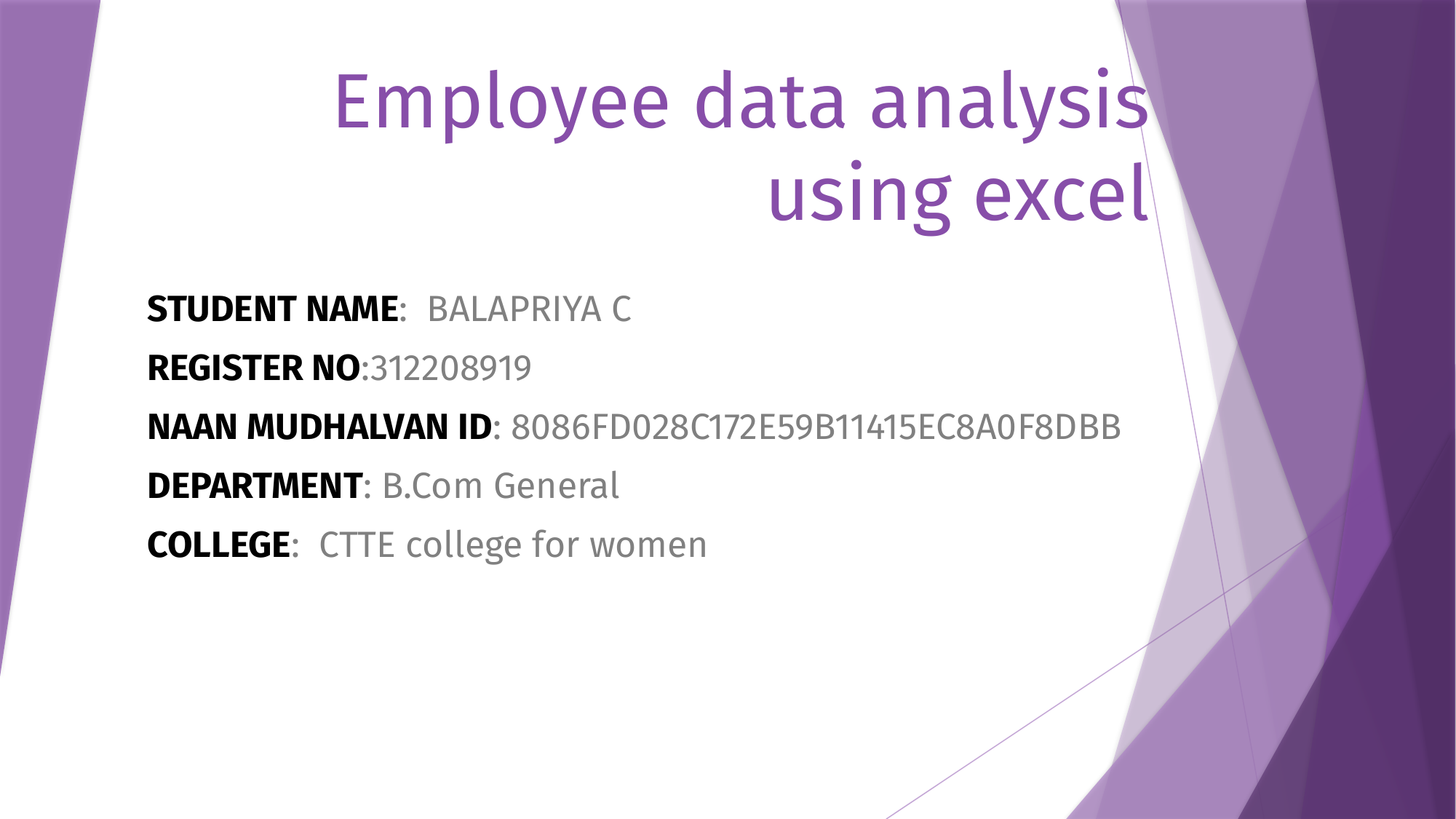

# Employee data analysis using excel
STUDENT NAME:  BALAPRIYA C
REGISTER NO:312208919
NAAN MUDHALVAN ID: 8086FD028C172E59B11415EC8A0F8DBB
DEPARTMENT: B.Com General
COLLEGE:  CTTE college for women